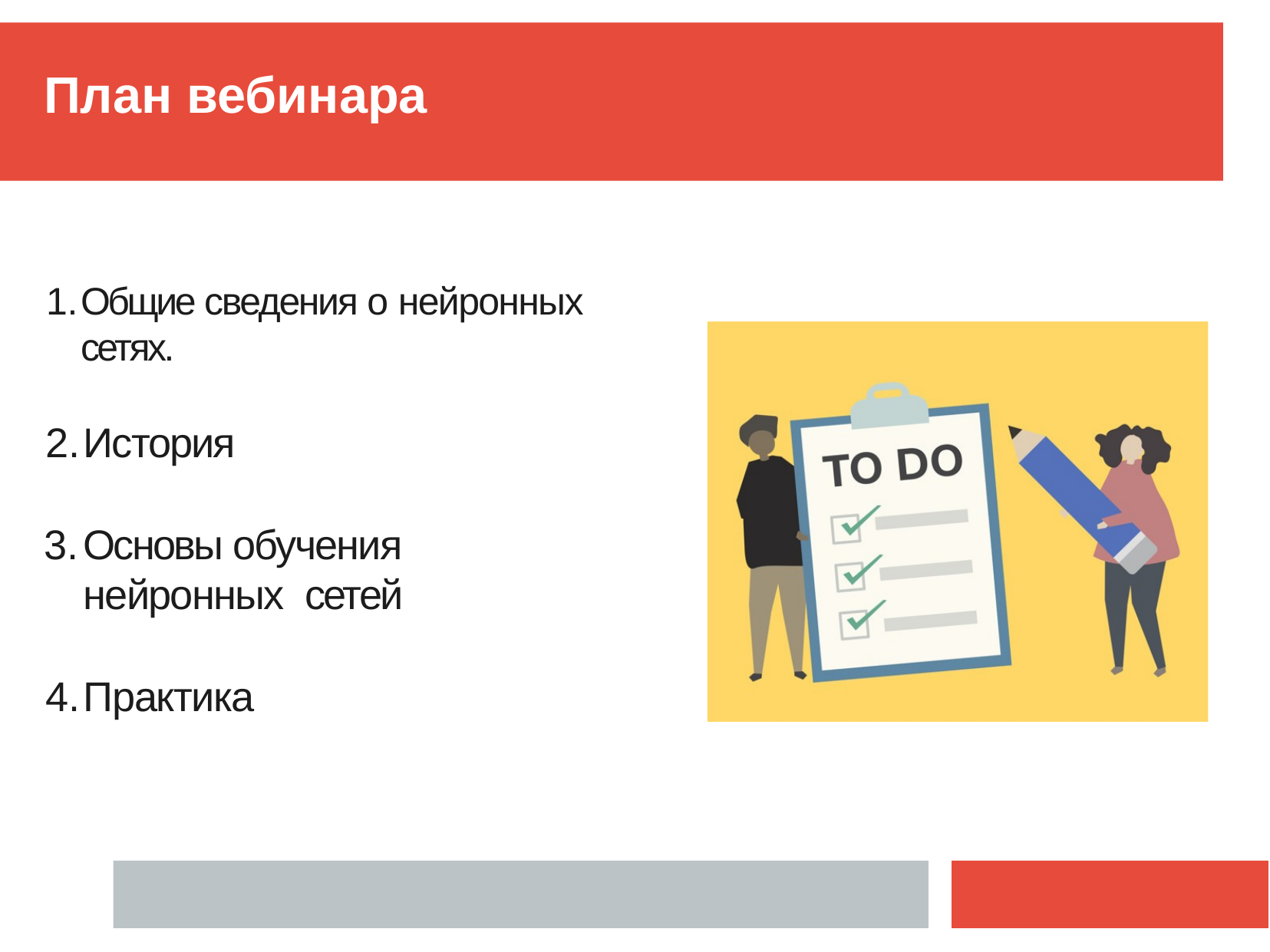

# План вебинара
Общие сведения о нейронных сетях.

История

Основы обучения нейронных  сетей

Практика